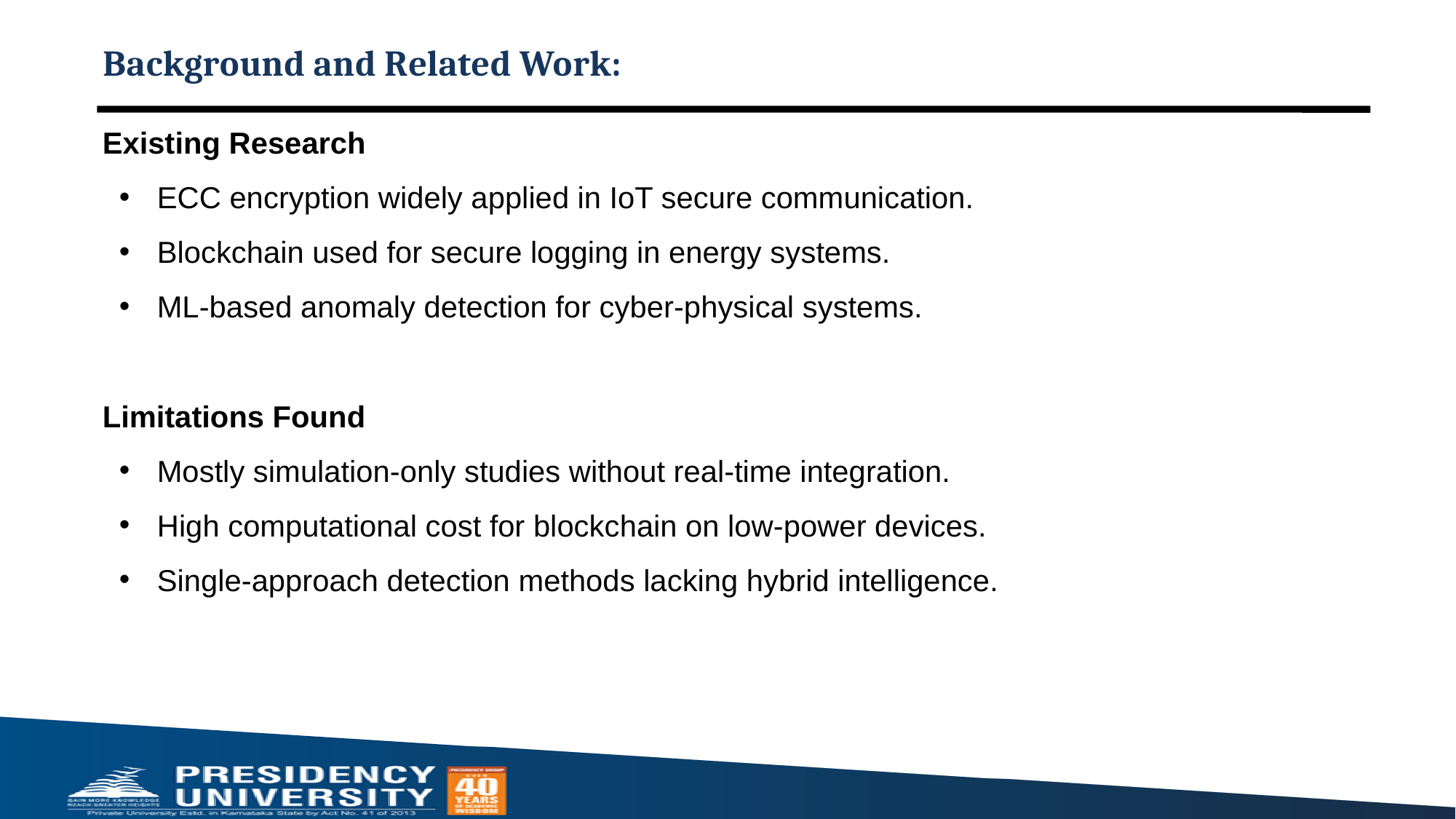

# Background and Related Work:
Existing Research
ECC encryption widely applied in IoT secure communication.
Blockchain used for secure logging in energy systems.
ML-based anomaly detection for cyber-physical systems.

Limitations Found
Mostly simulation-only studies without real-time integration.
High computational cost for blockchain on low-power devices.
Single-approach detection methods lacking hybrid intelligence.